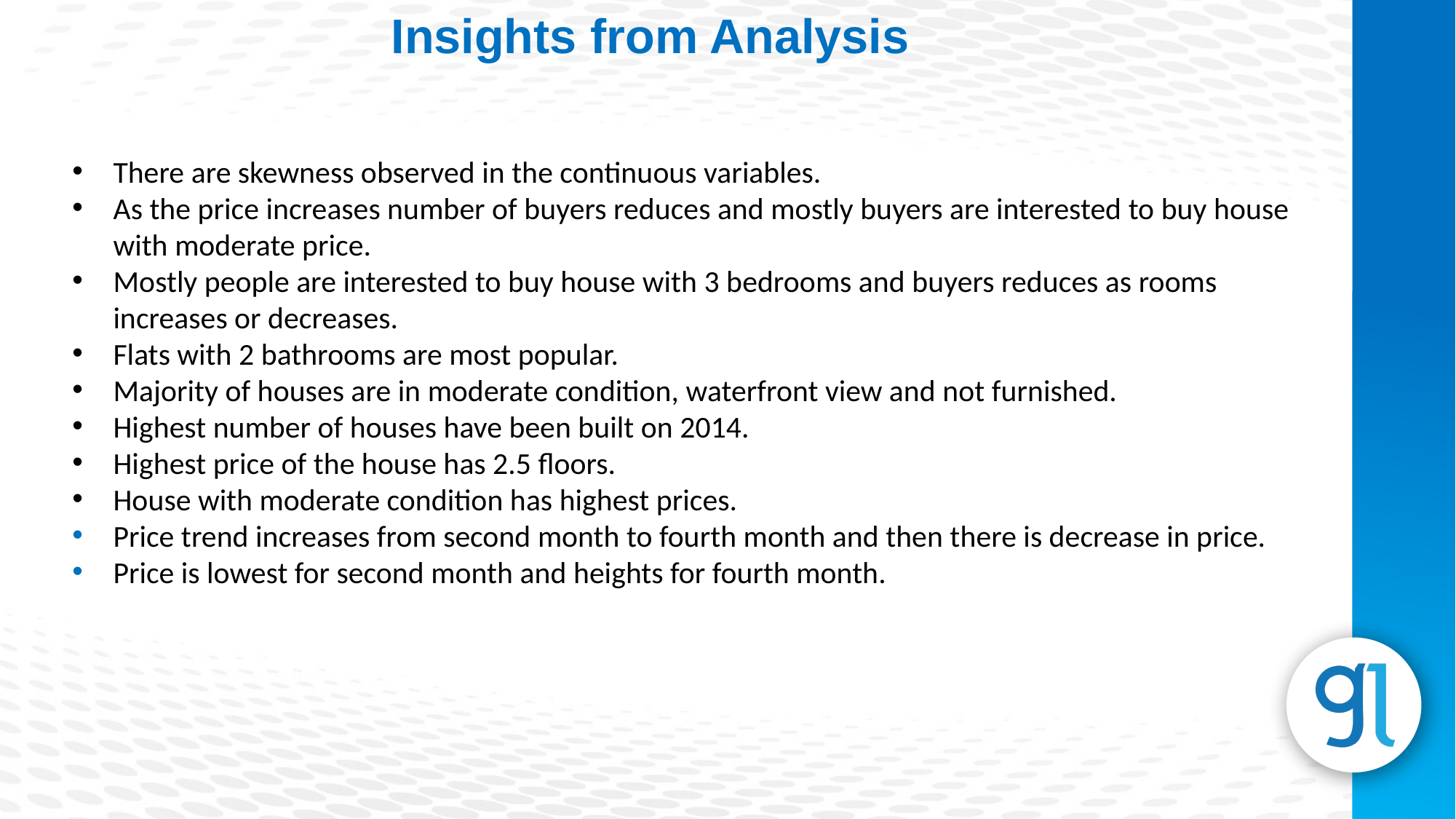

Insights from Analysis
There are skewness observed in the continuous variables.
As the price increases number of buyers reduces and mostly buyers are interested to buy house with moderate price.
Mostly people are interested to buy house with 3 bedrooms and buyers reduces as rooms increases or decreases.
Flats with 2 bathrooms are most popular.
Majority of houses are in moderate condition, waterfront view and not furnished.
Highest number of houses have been built on 2014.
Highest price of the house has 2.5 floors.
House with moderate condition has highest prices.
Price trend increases from second month to fourth month and then there is decrease in price.
Price is lowest for second month and heights for fourth month.